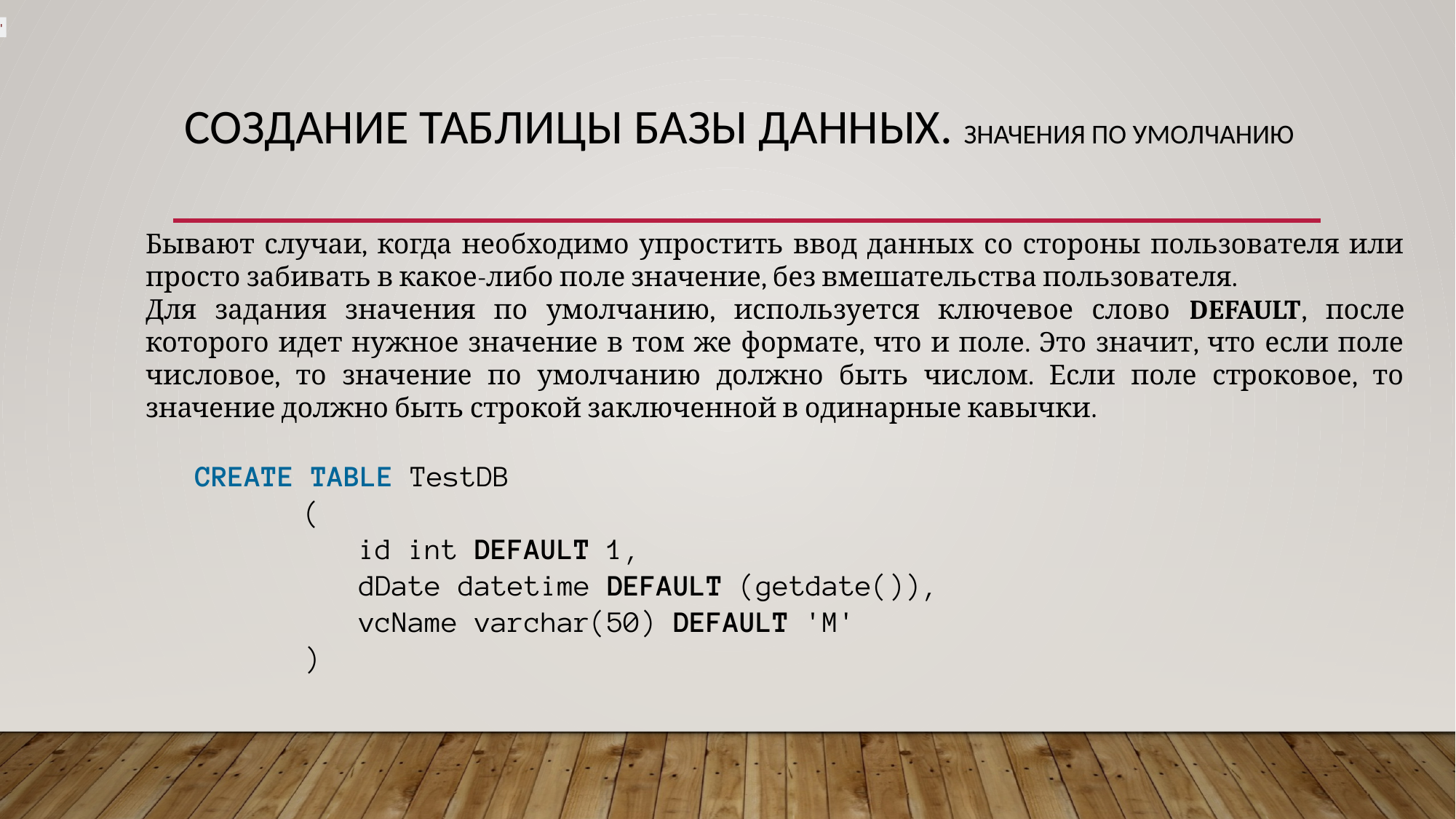

'
# Создание таблицы базы данных. Значения по умолчанию
Бывают случаи, когда необходимо упростить ввод данных со стороны пользователя или просто забивать в какое-либо поле значение, без вмешательства пользователя.
Для задания значения по умолчанию, используется ключевое слово DEFAULT, после которого идет нужное значение в том же формате, что и поле. Это значит, что если поле числовое, то значение по умолчанию должно быть числом. Если поле строковое, то значение должно быть строкой заключенной в одинарные кавычки.
CREATE TABLE TestDB
	(
id int DEFAULT 1,
dDate datetime DEFAULT (getdate()),
vcName varchar(50) DEFAULT 'M'
	)